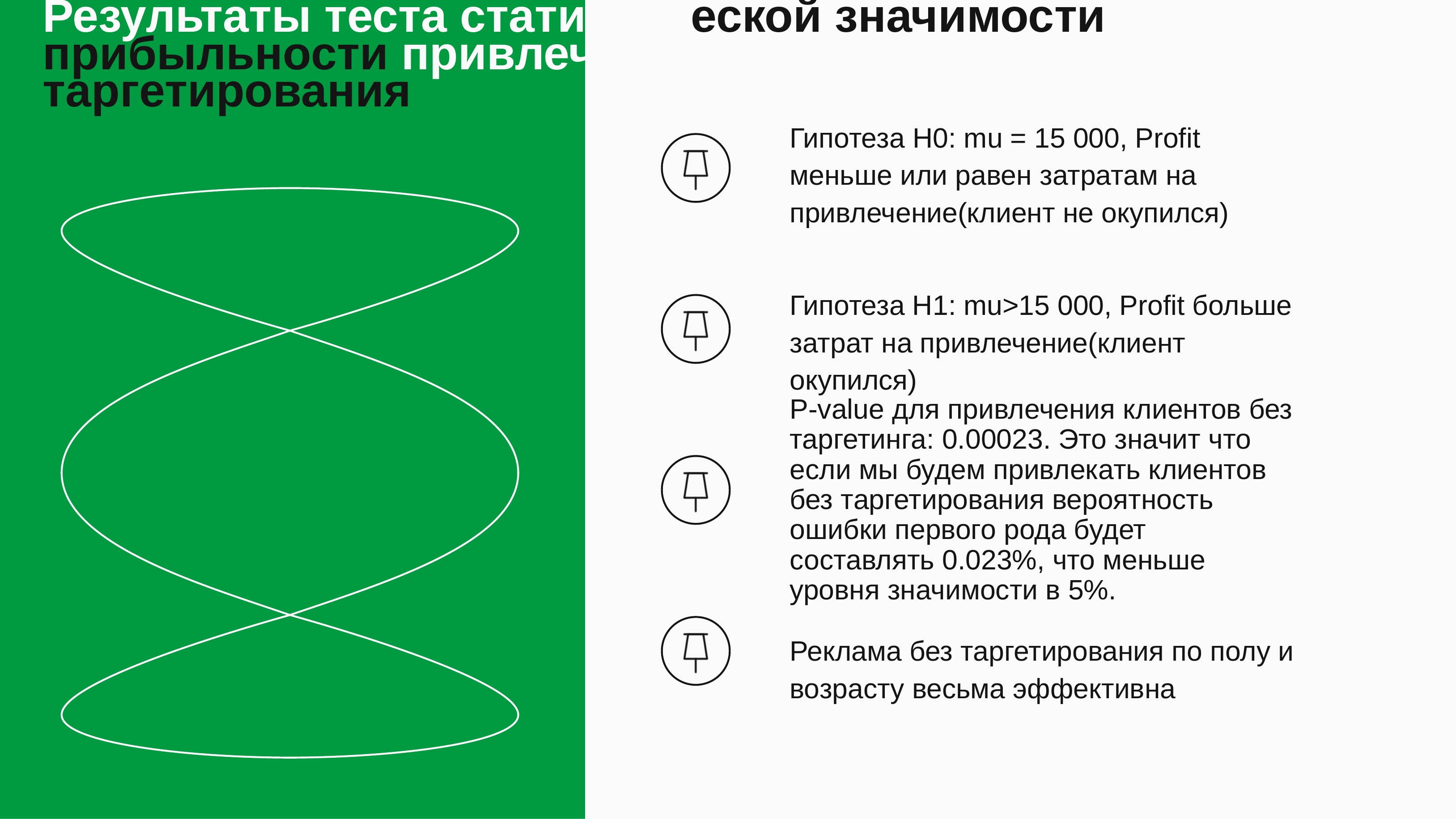

Результаты теста статистической значимости прибыльности привлечения клиентов без таргетирования
Гипотеза H0: mu = 15 000, Profit меньше или равен затратам на привлечение(клиент не окупился)

Гипотеза H1: mu>15 000, Profit больше затрат на привлечение(клиент окупился)

P-value для привлечения клиентов без таргетинга: 0.00023. Это значит что если мы будем привлекать клиентов без таргетирования вероятность ошибки первого рода будет составлять 0.023%, что меньше уровня значимости в 5%.
Реклама без таргетирования по полу и возрасту весьма эффективна